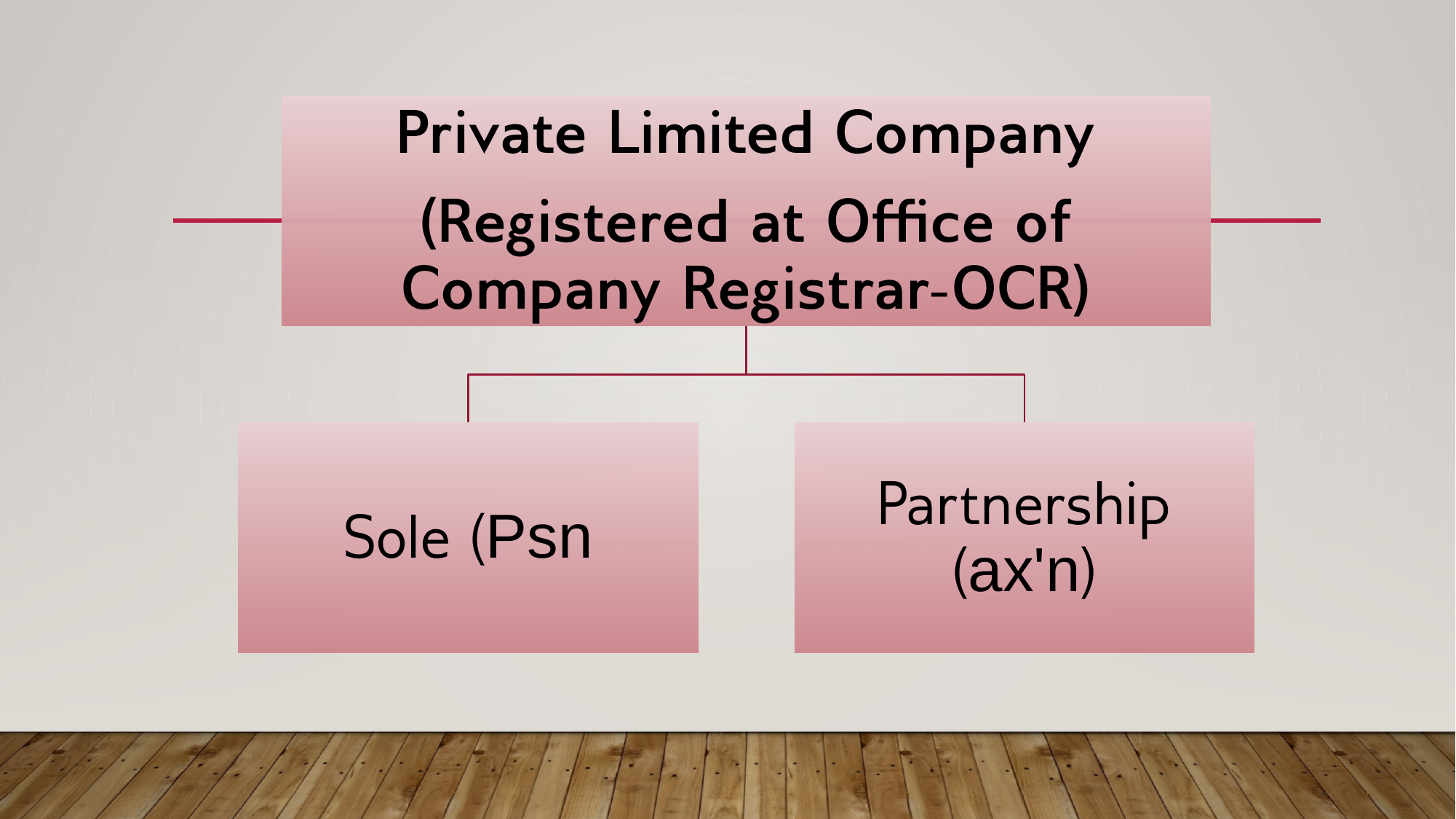

#
Private Limited Company
(Registered at Office of Company Registrar-OCR)
Sole (Psn
Partnership (ax'n)